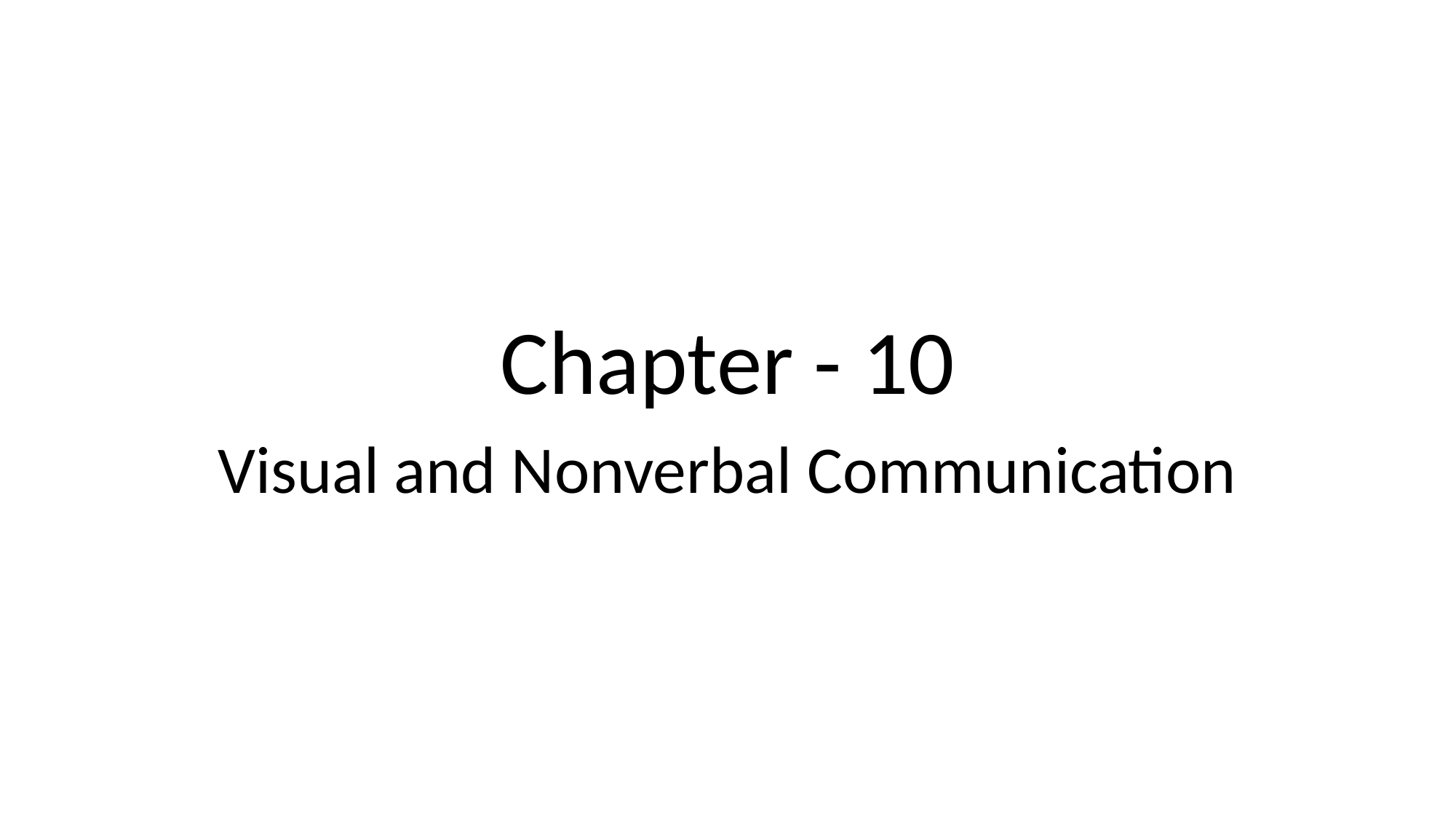

# Chapter - 10
Visual and Nonverbal Communication